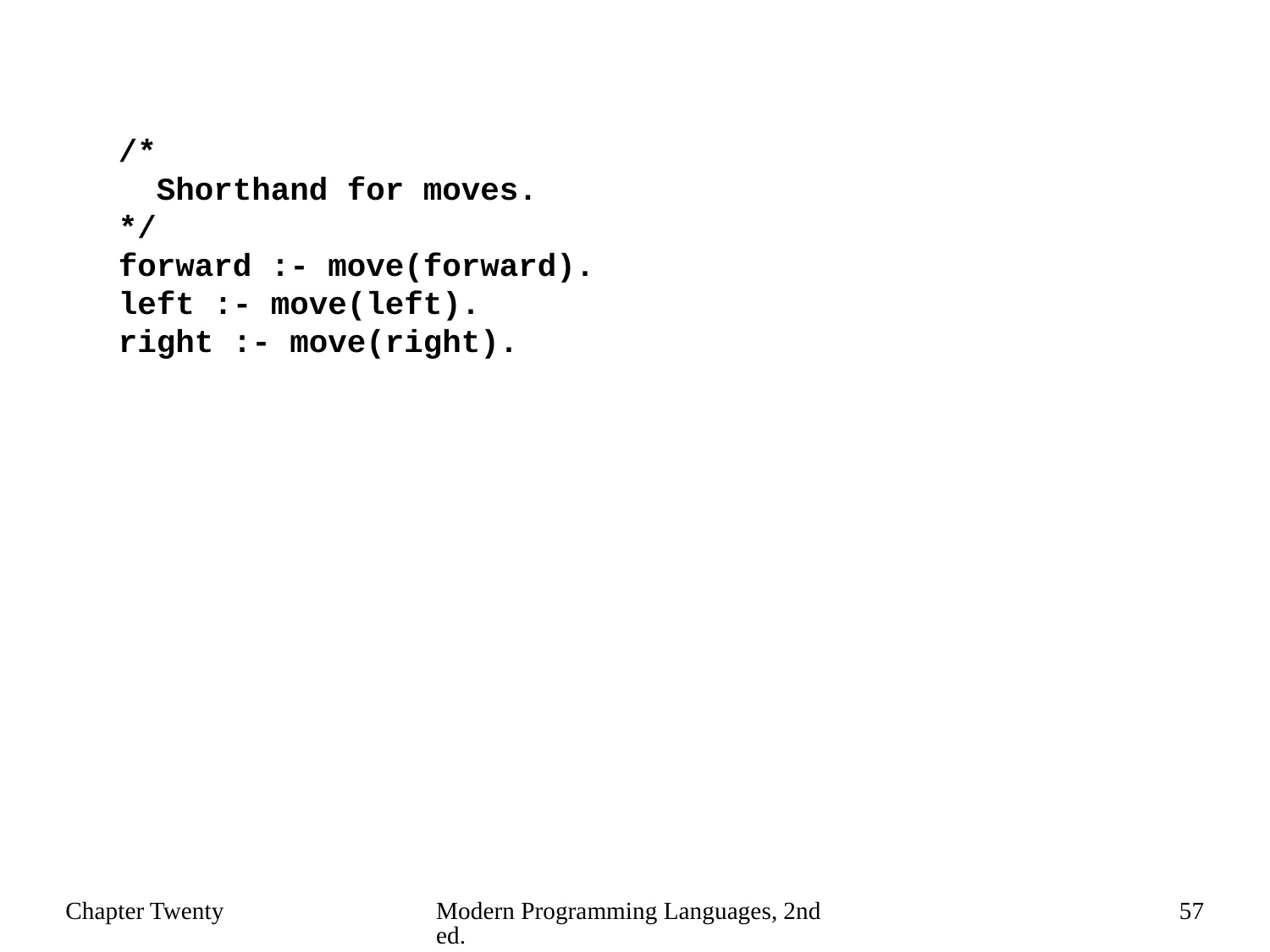

/*
  Shorthand for moves.
*/
forward :- move(forward).
left :- move(left).
right :- move(right).
Chapter Twenty
Modern Programming Languages, 2nd ed.
57